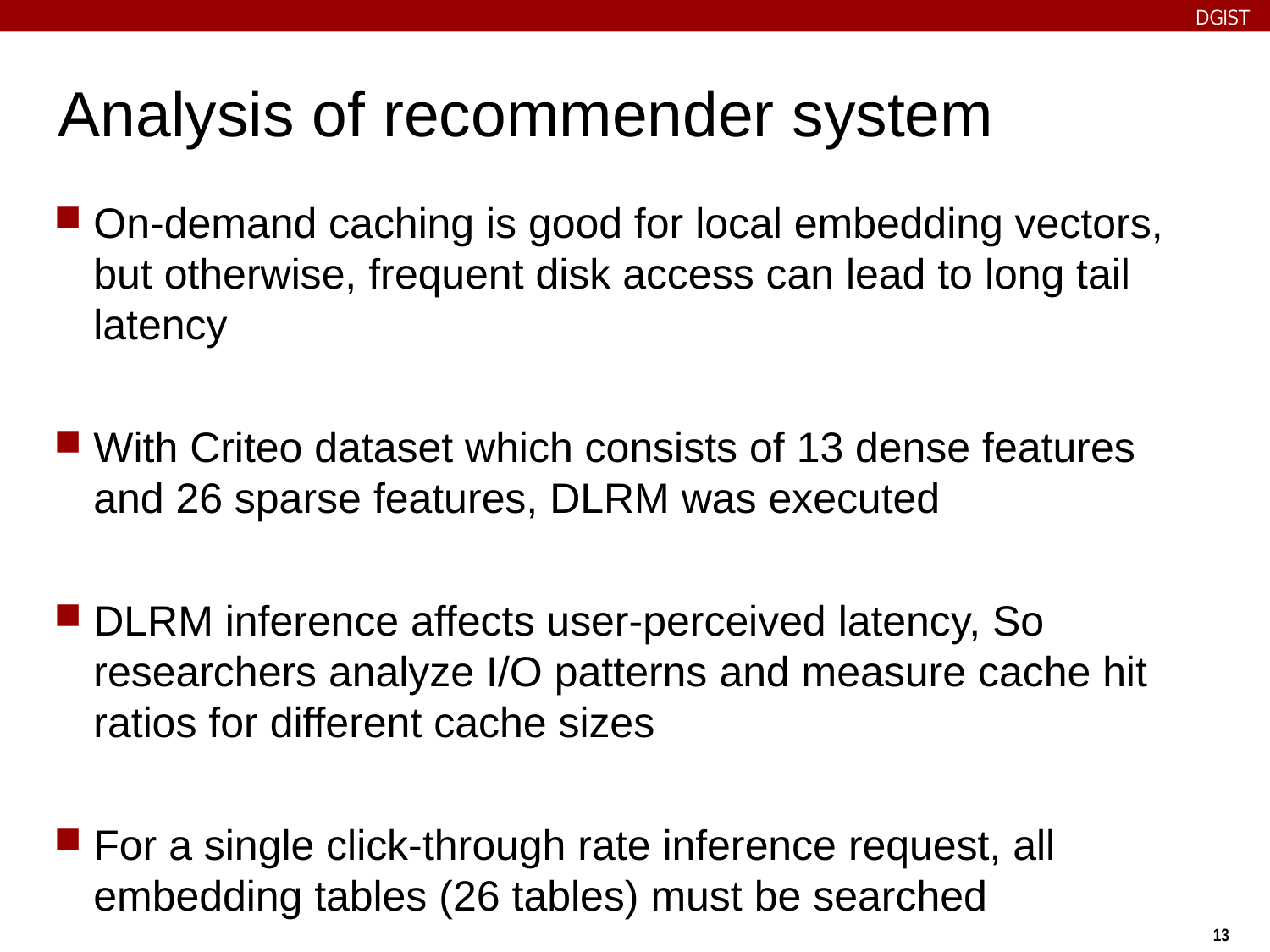

DGIST
# Analysis of recommender system
On-demand caching is good for local embedding vectors, but otherwise, frequent disk access can lead to long tail latency

With Criteo dataset which consists of 13 dense features and 26 sparse features, DLRM was executed

DLRM inference affects user-perceived latency, So researchers analyze I/O patterns and measure cache hit ratios for different cache sizes

For a single click-through rate inference request, all embedding tables (26 tables) must be searched